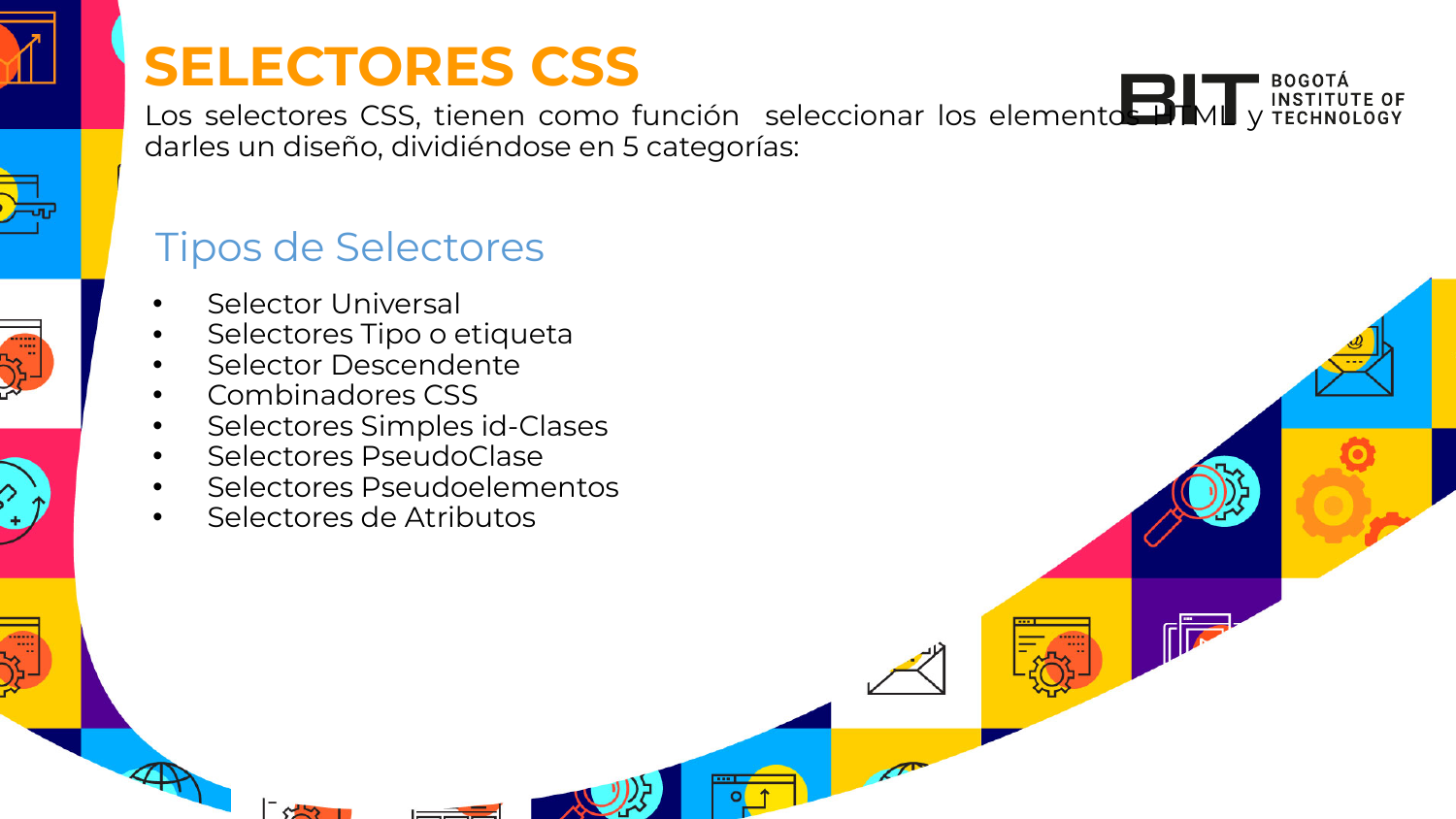

SELECTORES CSS
Los selectores CSS, tienen como función  seleccionar los elementos HTML y darles un diseño, dividiéndose en 5 categorías:

Selector Universal
Selectores Tipo o etiqueta
Selector Descendente
Combinadores CSS
Selectores Simples id-Clases
Selectores PseudoClase
Selectores Pseudoelementos
Selectores de Atributos

Tipos de Selectores